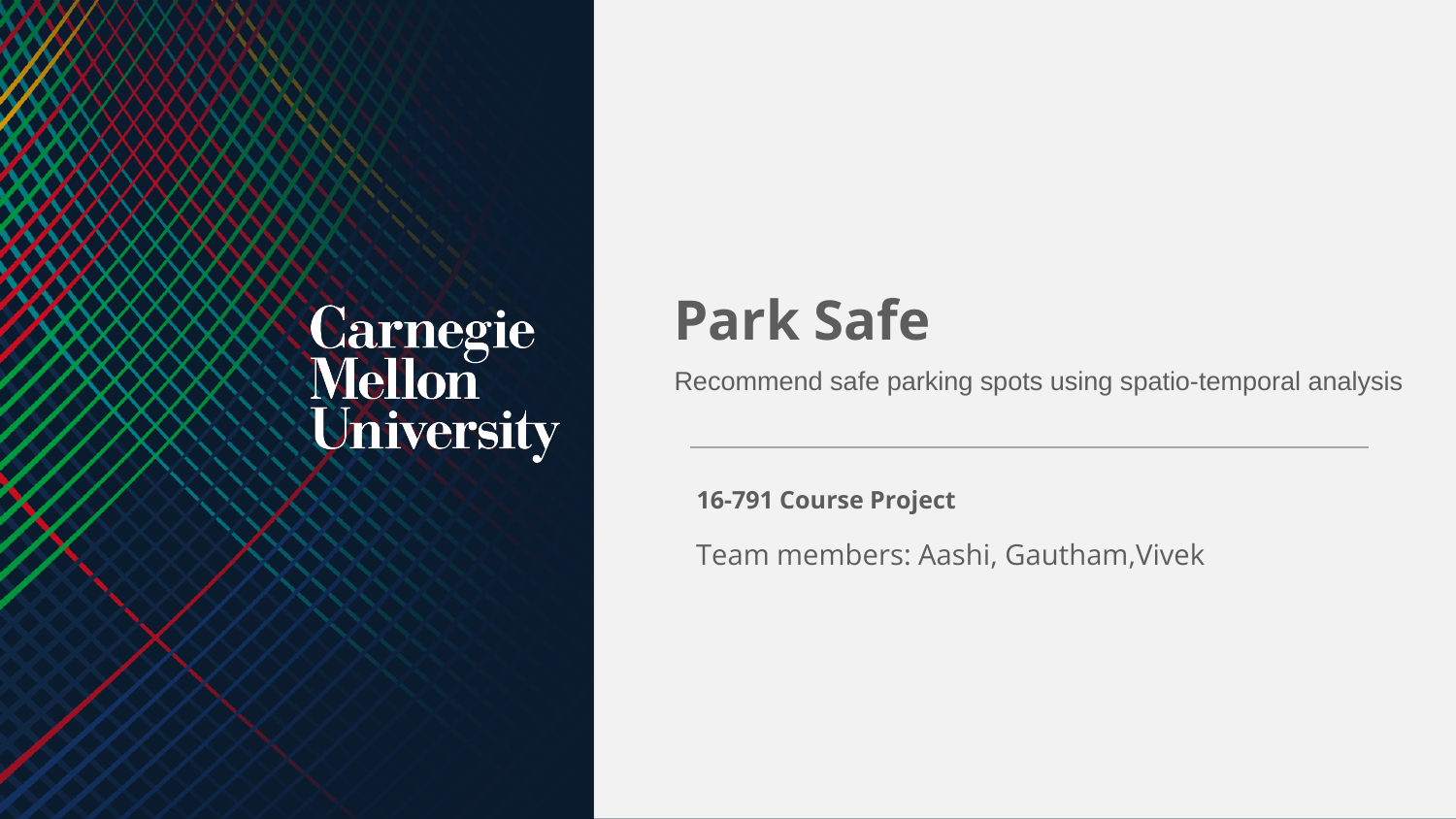

Park Safe
Recommend safe parking spots using spatio-temporal analysis
16-791 Course Project
Team members: Aashi, Gautham,Vivek